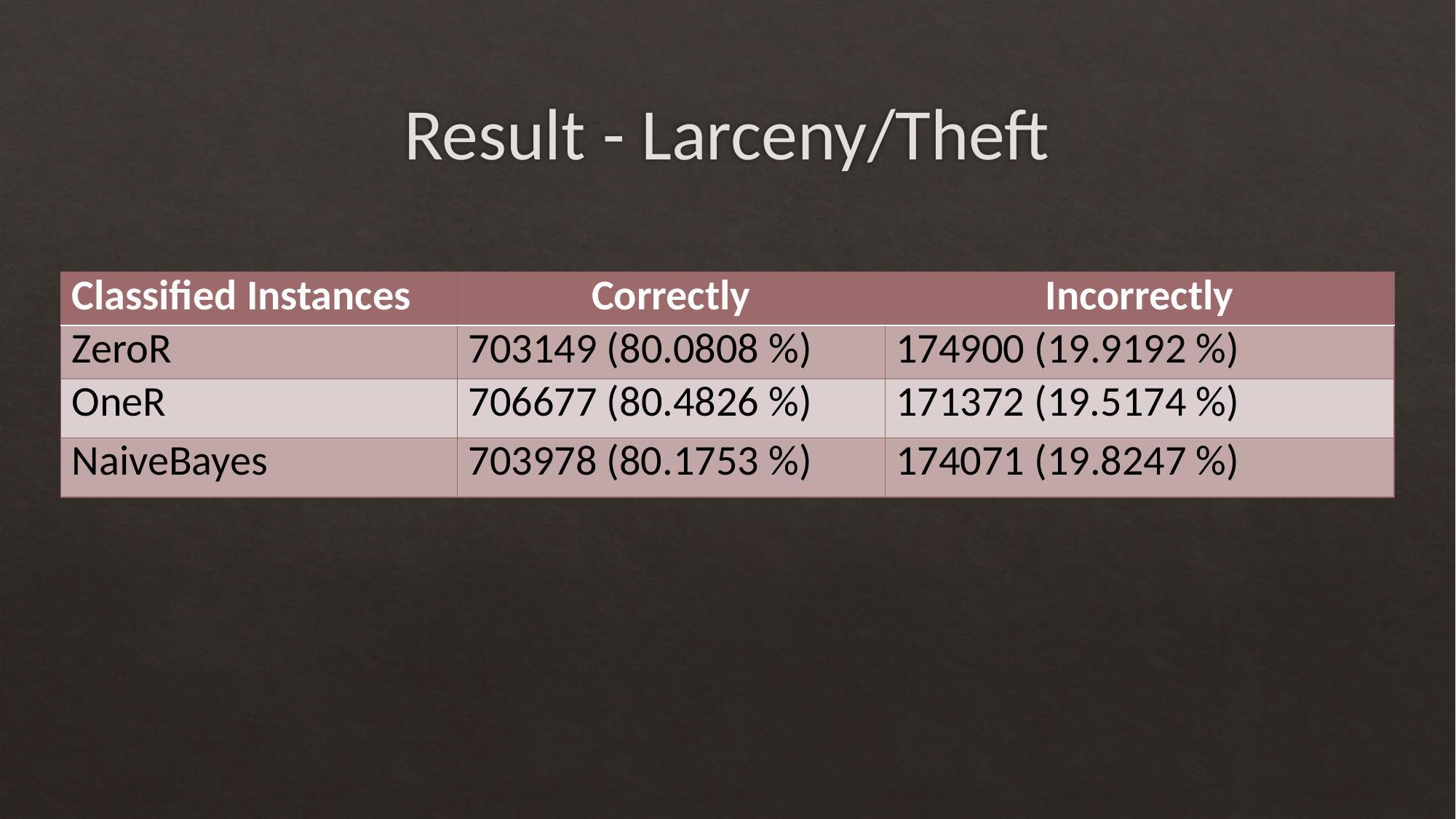

# Result - Larceny/Theft
| Classified Instances | Correctly | Incorrectly |
| --- | --- | --- |
| ZeroR | 703149 (80.0808 %) | 174900 (19.9192 %) |
| OneR | 706677 (80.4826 %) | 171372 (19.5174 %) |
| NaiveBayes | 703978 (80.1753 %) | 174071 (19.8247 %) |